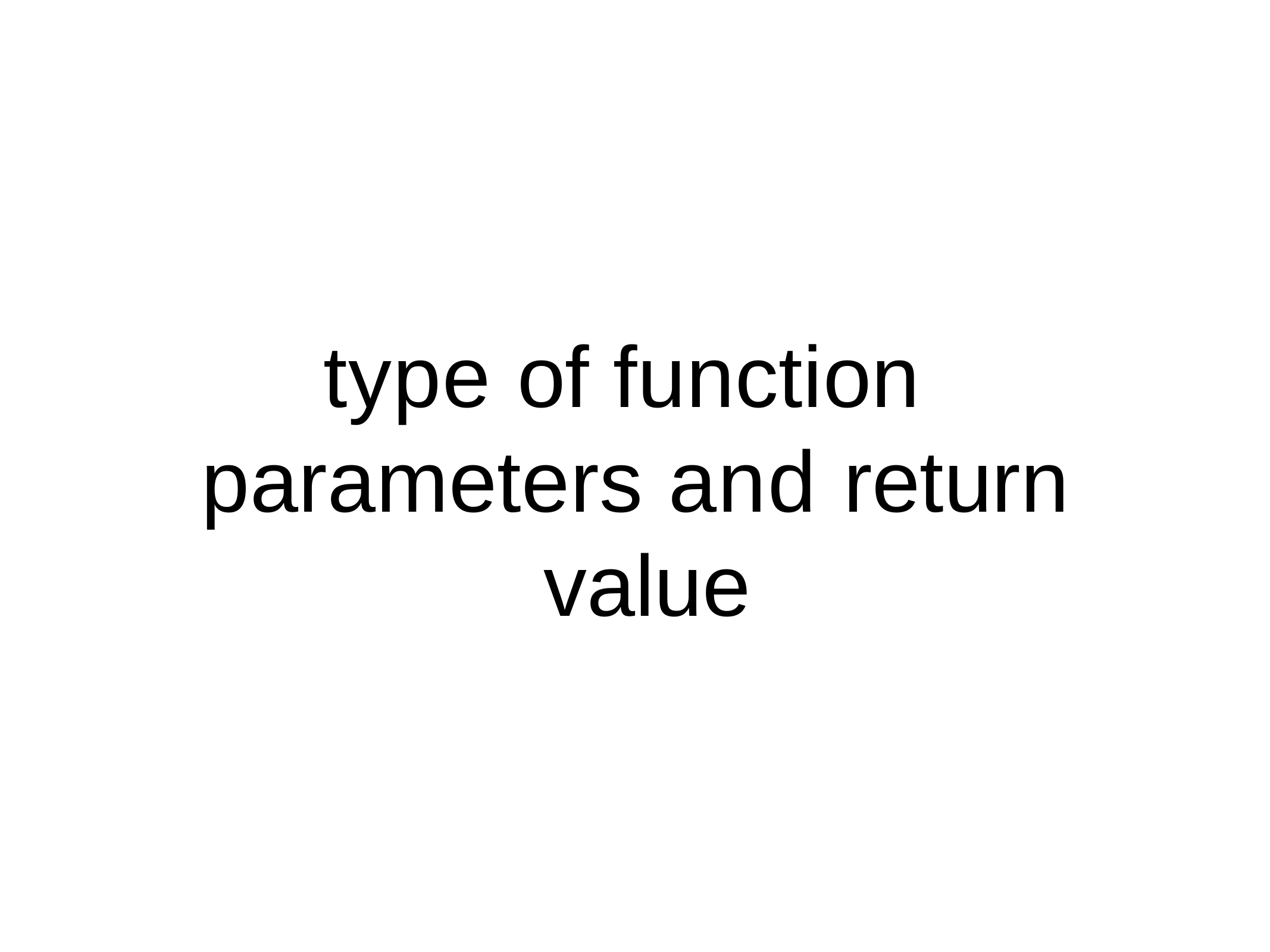

type of function  parameters and return  value